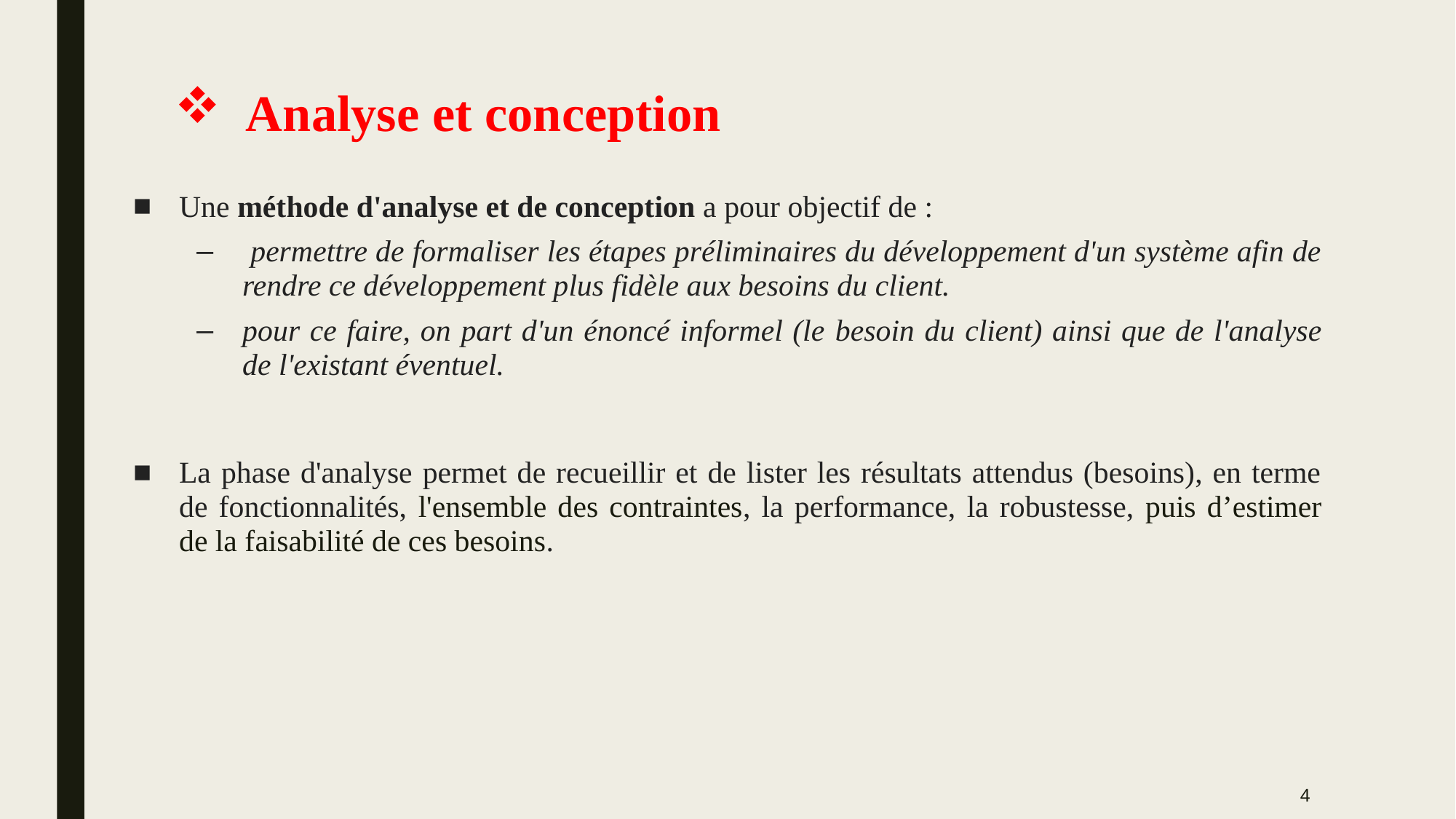

# Analyse et conception
Une méthode d'analyse et de conception a pour objectif de :
 permettre de formaliser les étapes préliminaires du développement d'un système afin de rendre ce développement plus fidèle aux besoins du client.
pour ce faire, on part d'un énoncé informel (le besoin du client) ainsi que de l'analyse de l'existant éventuel.

La phase d'analyse permet de recueillir et de lister les résultats attendus (besoins), en terme de fonctionnalités, l'ensemble des contraintes, la performance, la robustesse, puis d’estimer de la faisabilité de ces besoins.

4